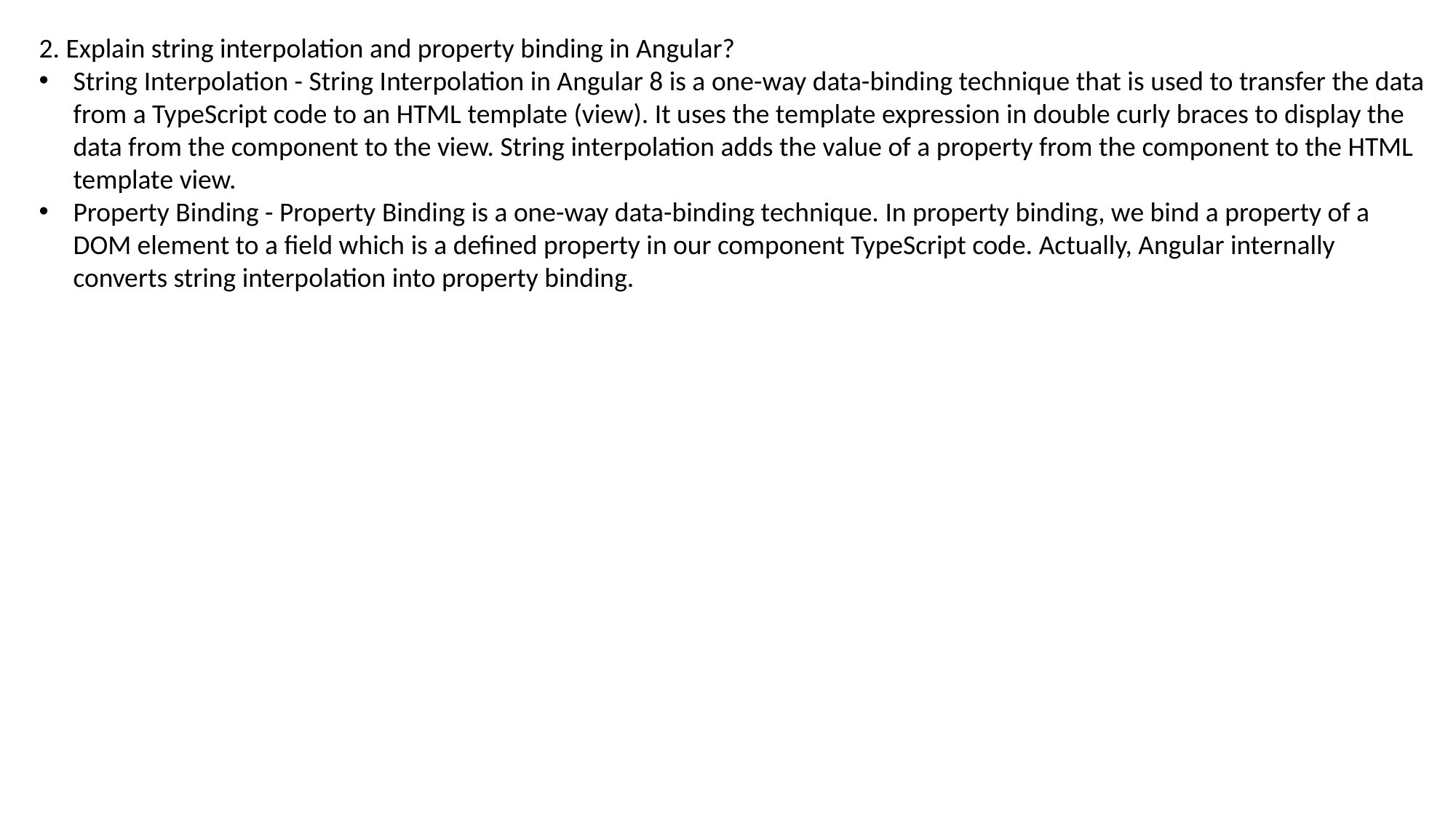

2. Explain string interpolation and property binding in Angular?
String Interpolation - String Interpolation in Angular 8 is a one-way data-binding technique that is used to transfer the data from a TypeScript code to an HTML template (view). It uses the template expression in double curly braces to display the data from the component to the view. String interpolation adds the value of a property from the component to the HTML template view.
Property Binding - Property Binding is a one-way data-binding technique. In property binding, we bind a property of a DOM element to a field which is a defined property in our component TypeScript code. Actually, Angular internally converts string interpolation into property binding.